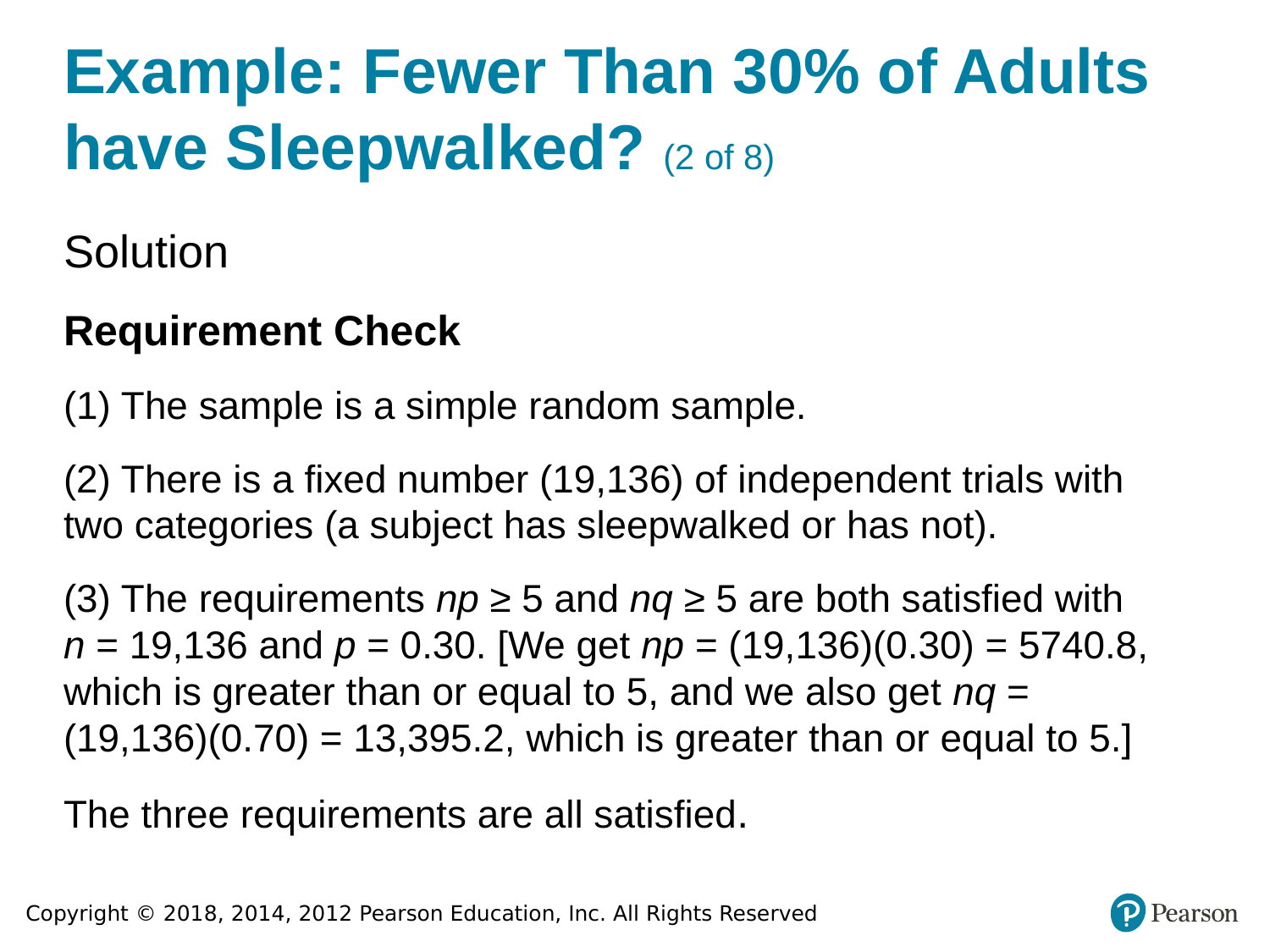

# Example: Fewer Than 30% of Adults have Sleepwalked? (2 of 8)
Solution
Requirement Check
(1) The sample is a simple random sample.
(2) There is a fixed number (19,136) of independent trials with two categories (a subject has sleepwalked or has not).
(3) The requirements np ≥ 5 and nq ≥ 5 are both satisfied with n = 19,136 and p = 0.30. [We get np = (19,136)(0.30) = 5740.8, which is greater than or equal to 5, and we also get nq = (19,136)(0.70) = 13,395.2, which is greater than or equal to 5.]
The three requirements are all satisfied.